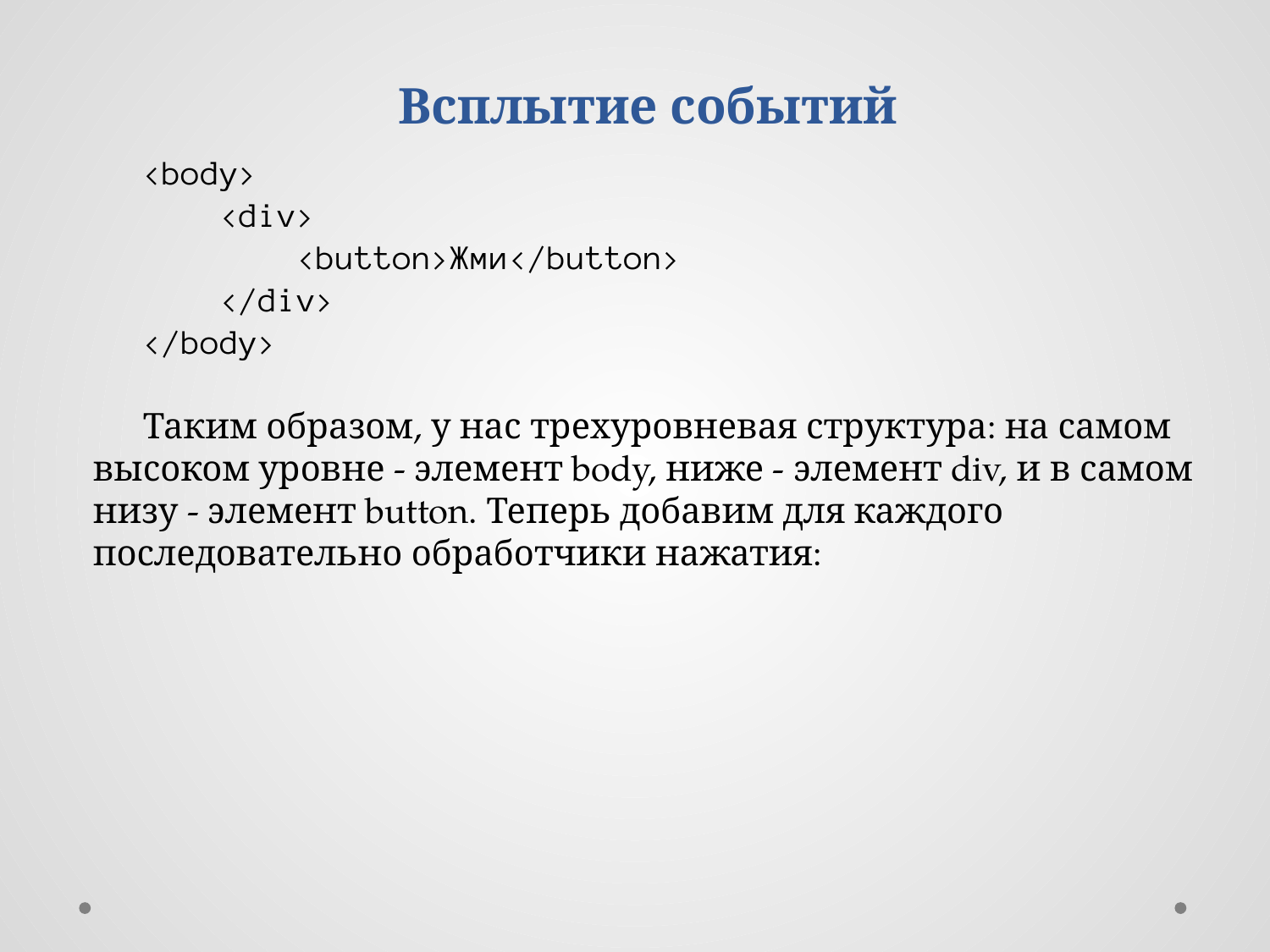

Всплытие событий
<body>
    <div>
        <button>Жми</button>
    </div>
</body>

Таким образом, у нас трехуровневая структура: на самом высоком уровне - элемент body, ниже - элемент div, и в самом низу - элемент button. Теперь добавим для каждого последовательно обработчики нажатия: